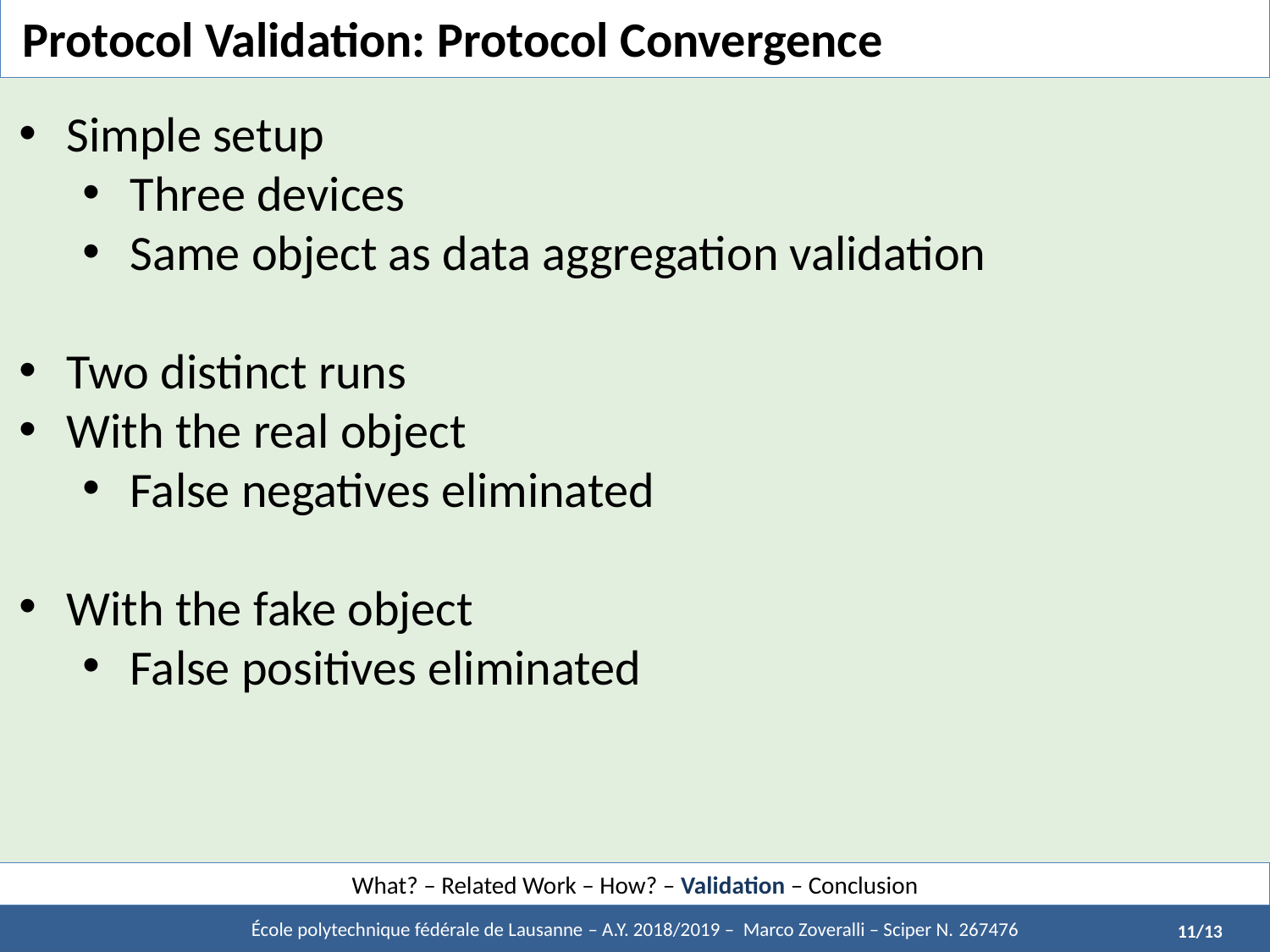

# Protocol Validation: Protocol Convergence
Simple setup
Three devices
Same object as data aggregation validation

Two distinct runs
With the real object
False negatives eliminated

With the fake object
False positives eliminated
What? – Related Work – How? – Validation – Conclusion
École polytechnique fédérale de Lausanne – A.Y. 2018/2019 –  Marco Zoveralli – Sciper N. 267476
1/11
11/13